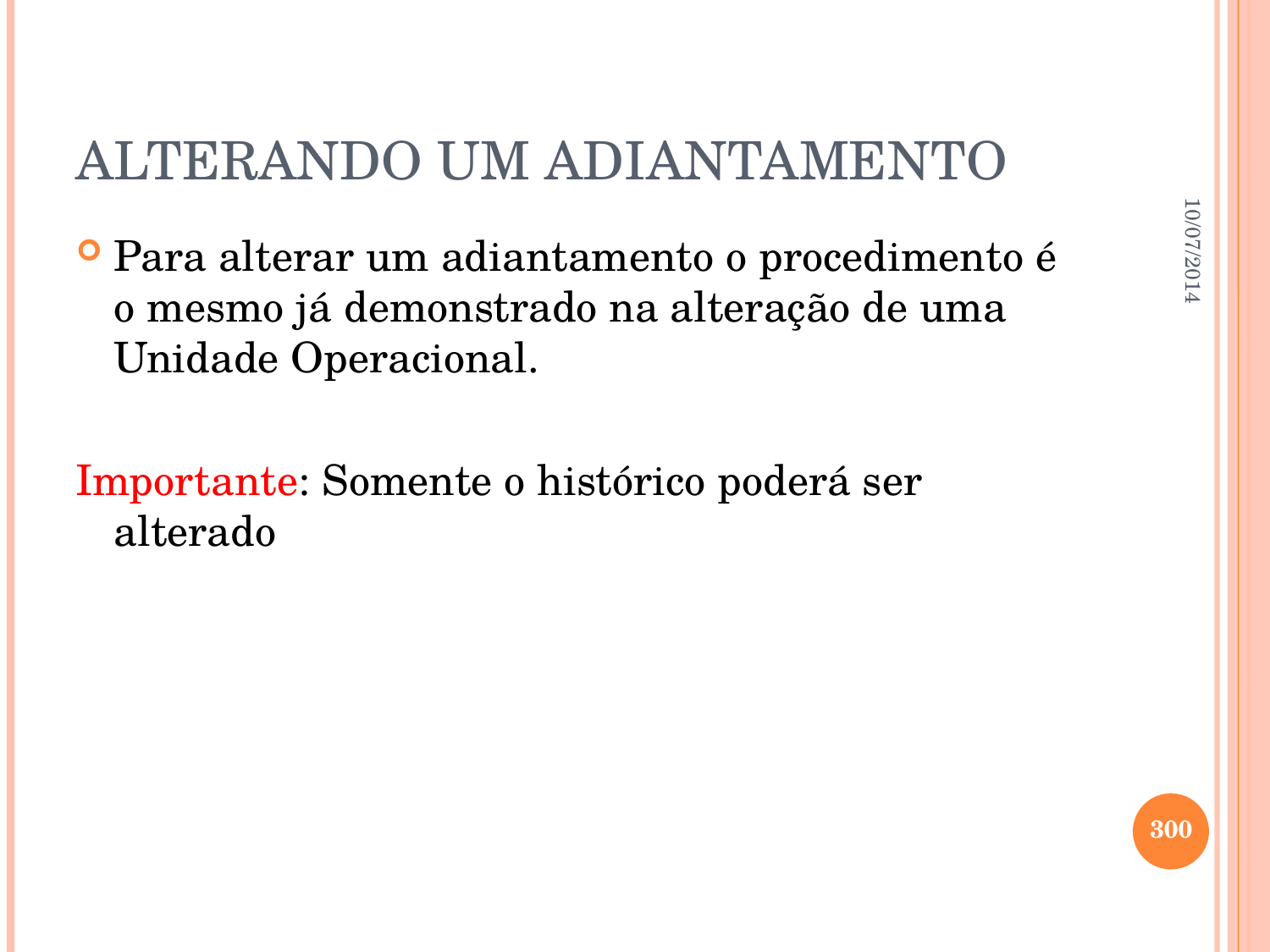

# Alterando um adiantamento
10/07/2014
Para alterar um adiantamento o procedimento é o mesmo já demonstrado na alteração de uma Unidade Operacional.

Importante: Somente o histórico poderá ser alterado
300